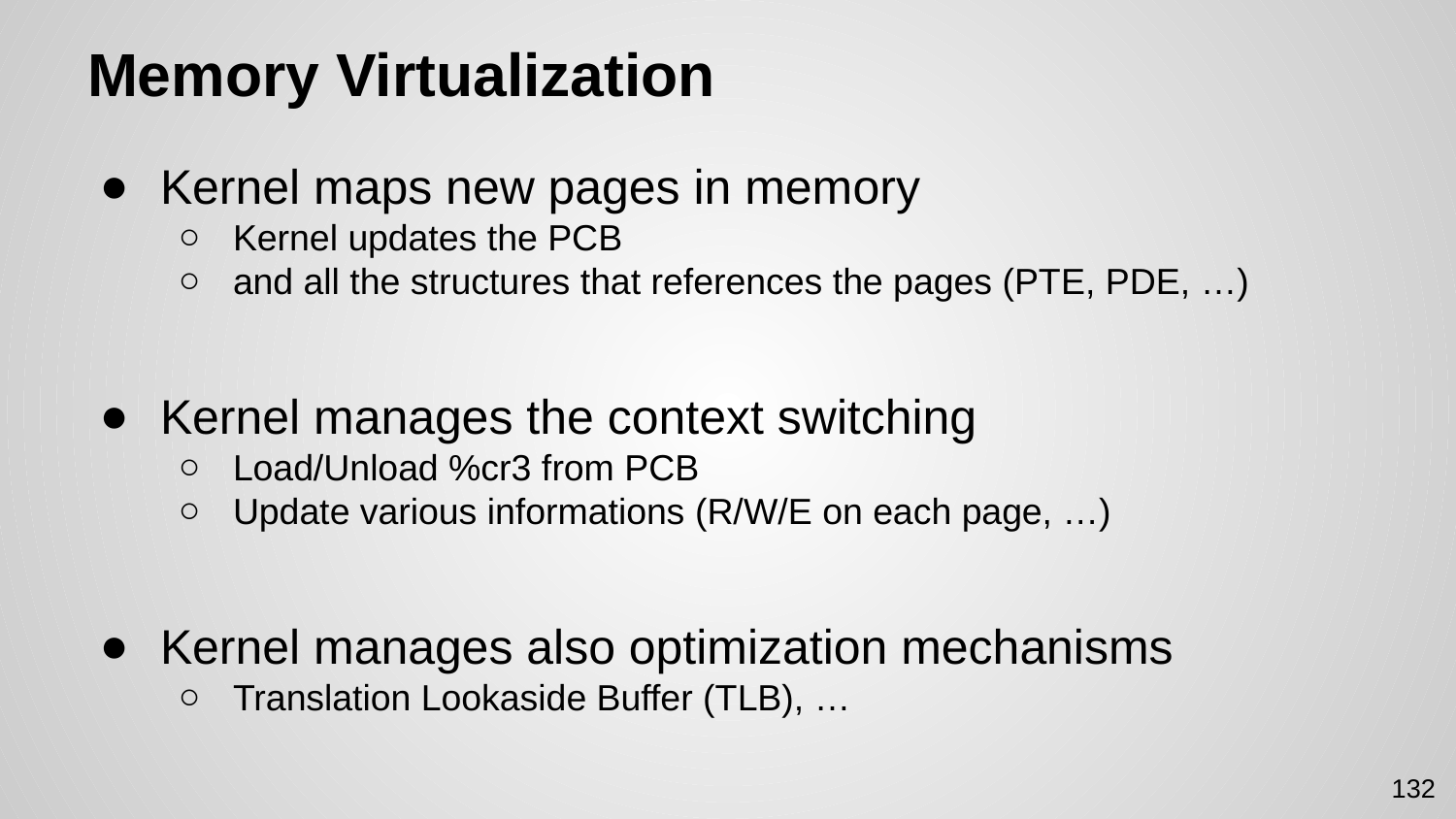

# Memory Virtualization
Kernel maps new pages in memory
Kernel updates the PCB
and all the structures that references the pages (PTE, PDE, …)

Kernel manages the context switching
Load/Unload %cr3 from PCB
Update various informations (R/W/E on each page, …)

Kernel manages also optimization mechanisms
Translation Lookaside Buffer (TLB), …
132